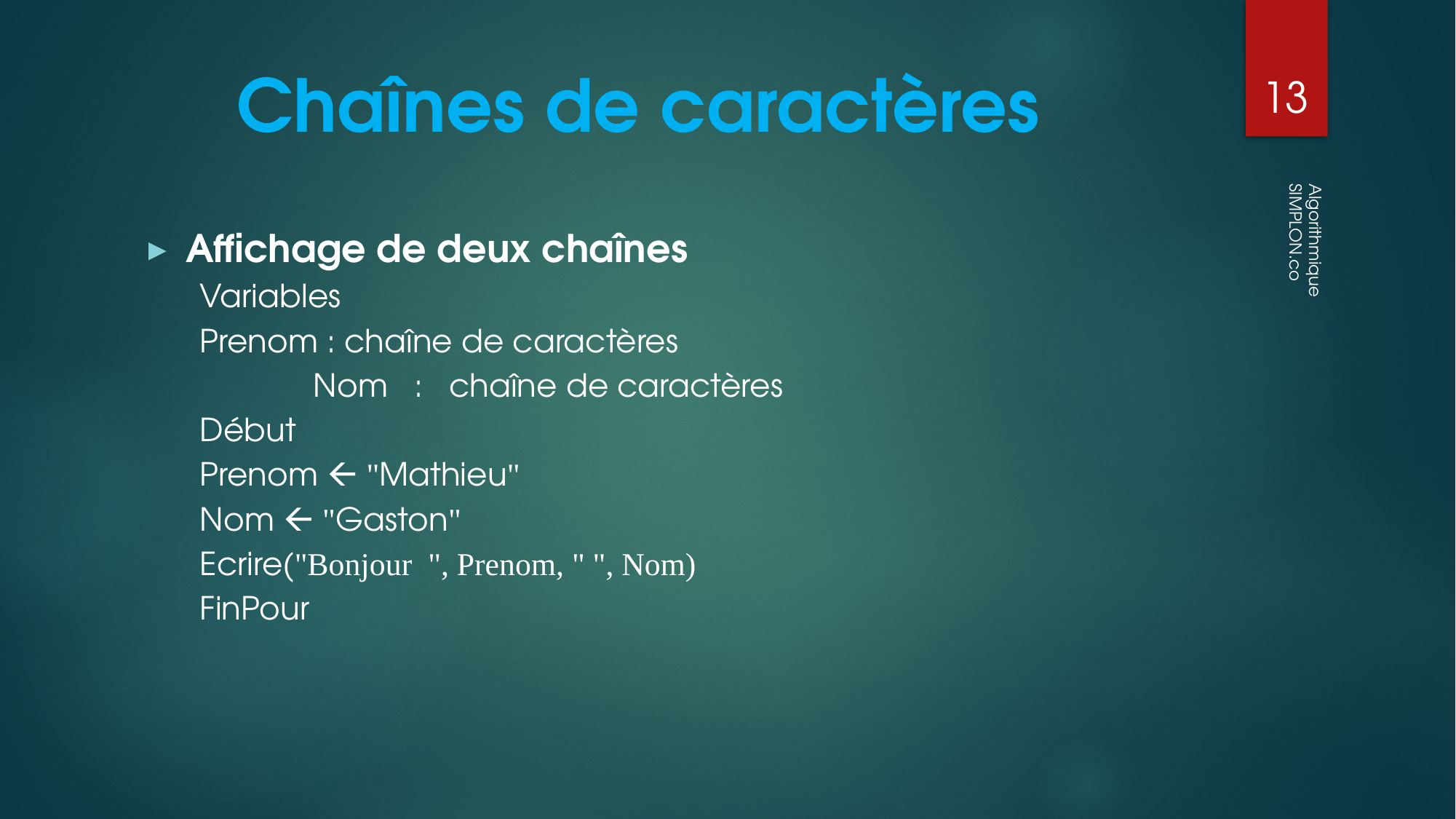

13
# Chaînes de caractères
Affichage de deux chaînes
	Variables
		Prenom : chaîne de caractères
             Nom   :   chaîne de caractères
	Début
			Prenom 🡨 "Mathieu"
			Nom 🡨 "Gaston"
			Ecrire("Bonjour  ", Prenom, " ", Nom)
	FinPour

                                                                                            Algorithmique
SIMPLON.co